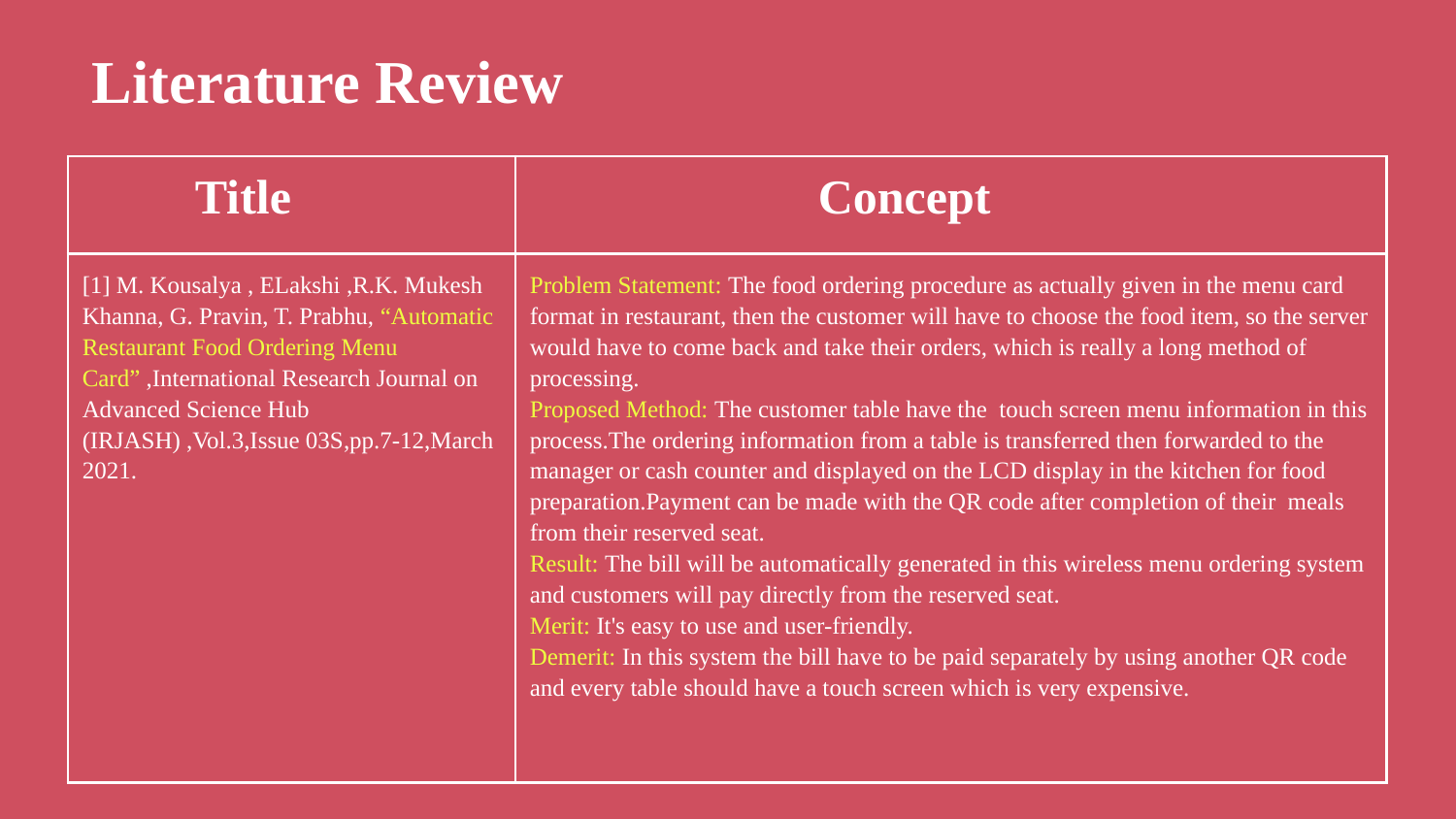

Literature Review
| Title | Concept |
| --- | --- |
| [1] M. Kousalya , ELakshi ,R.K. Mukesh Khanna, G. Pravin, T. Prabhu, “Automatic Restaurant Food Ordering Menu Card” ,International Research Journal on Advanced Science Hub (IRJASH) ,Vol.3,Issue 03S,pp.7-12,March 2021. | Problem Statement: The food ordering procedure as actually given in the menu card format in restaurant, then the customer will have to choose the food item, so the server would have to come back and take their orders, which is really a long method of processing. Proposed Method: The customer table have the touch screen menu information in this process.The ordering information from a table is transferred then forwarded to the manager or cash counter and displayed on the LCD display in the kitchen for food preparation.Payment can be made with the QR code after completion of their meals from their reserved seat. Result: The bill will be automatically generated in this wireless menu ordering system and customers will pay directly from the reserved seat. Merit: It's easy to use and user-friendly. Demerit: In this system the bill have to be paid separately by using another QR code and every table should have a touch screen which is very expensive. |